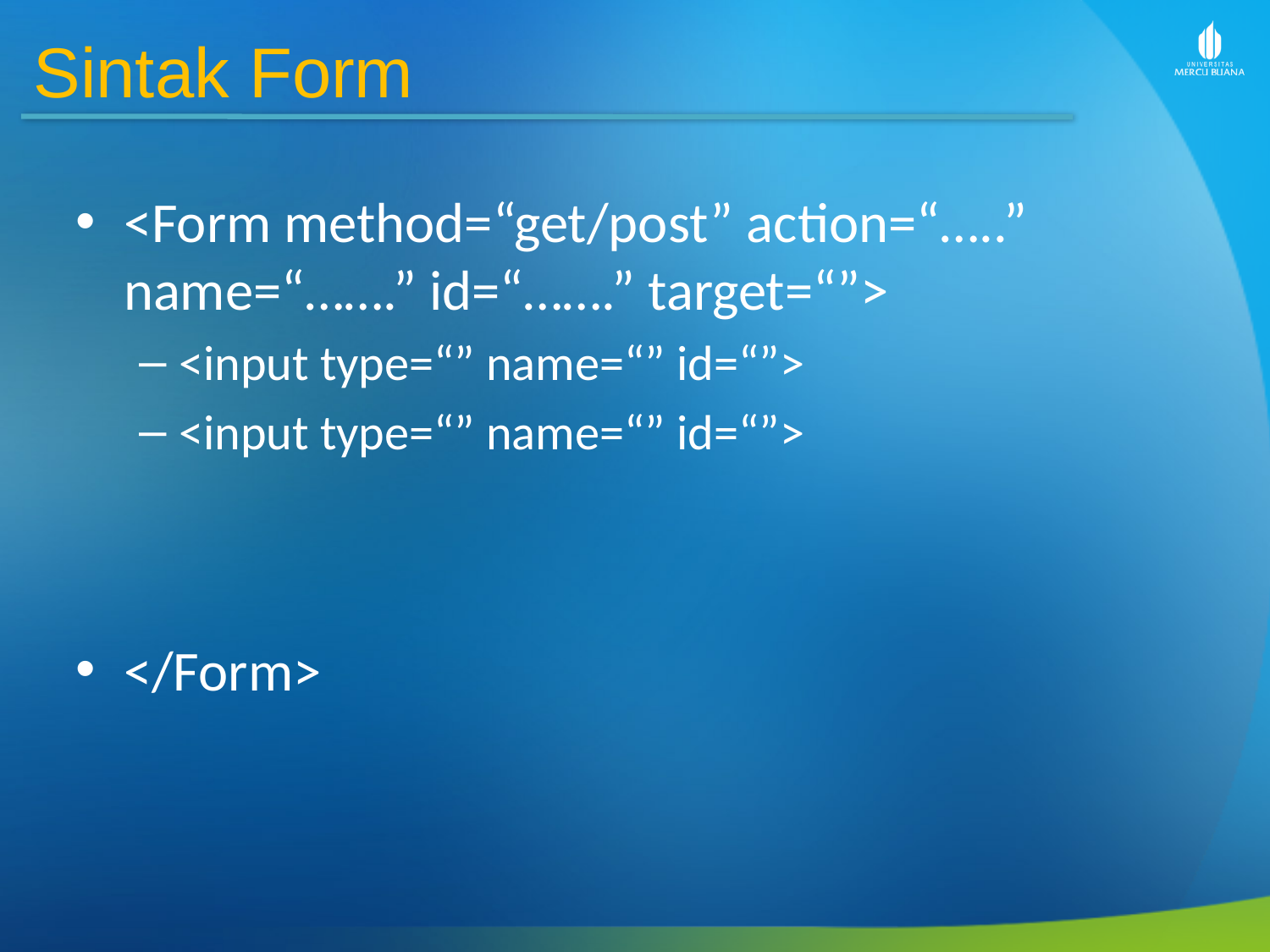

Sintak Form
<Form method=“get/post” action=“…..” name=“…….” id=“…….” target=“”>
<input type=“” name=“” id=“”>
<input type=“” name=“” id=“”>

</Form>